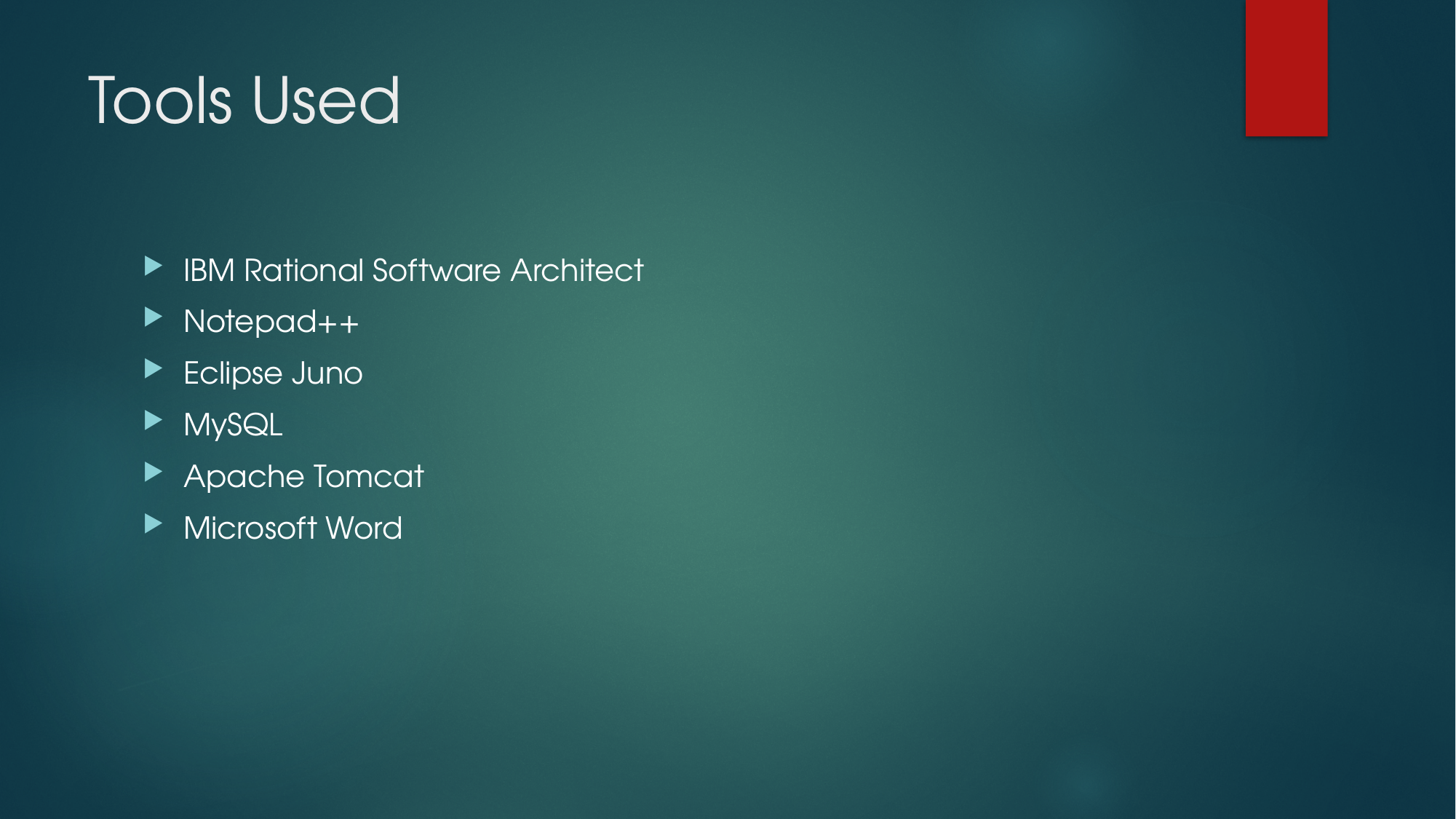

# Tools Used
IBM Rational Software Architect
Notepad++
Eclipse Juno
MySQL
Apache Tomcat
Microsoft Word